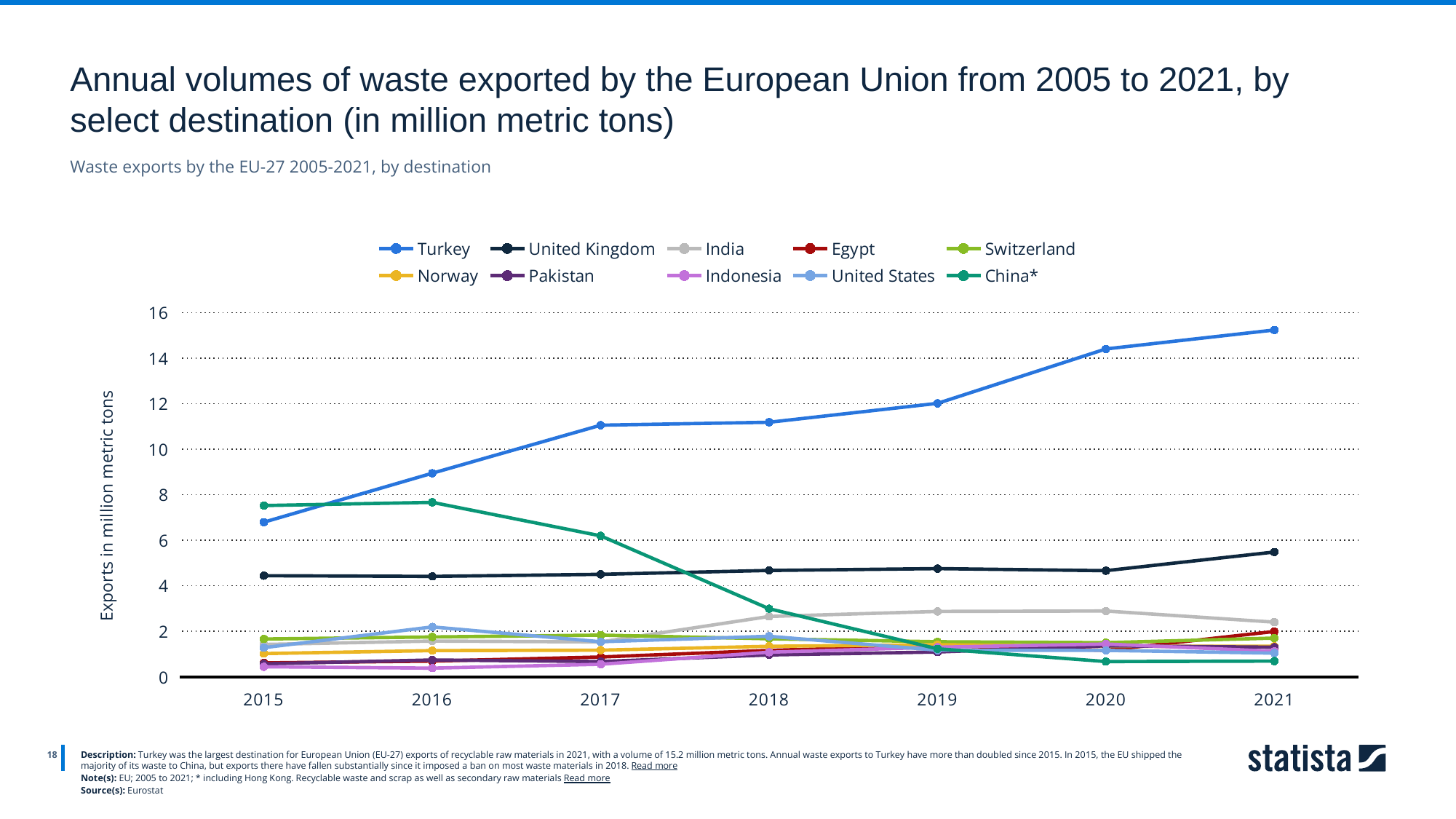

Annual volumes of waste exported by the European Union from 2005 to 2021, by select destination (in million metric tons)
Waste exports by the EU-27 2005-2021, by destination

### Chart

| Category | Turkey | United Kingdom | India | Egypt | Switzerland | Norway | Pakistan | Indonesia | United States | China* |
|---|---|---|---|---|---|---|---|---|---|---|
| 2015 | 6.79 | 4.44 | 1.42 | 0.61 | 1.66 | 1.02 | 0.57 | 0.44 | 1.28 | 7.52 |
| 2016 | 8.94 | 4.41 | 1.57 | 0.69 | 1.75 | 1.15 | 0.74 | 0.38 | 2.19 | 7.66 |
| 2017 | 11.05 | 4.5 | 1.53 | 0.87 | 1.83 | 1.17 | 0.67 | 0.55 | 1.54 | 6.19 |
| 2018 | 11.18 | 4.67 | 2.65 | 1.16 | 1.67 | 1.34 | 0.96 | 1.08 | 1.78 | 2.99 |
| 2019 | 12.01 | 4.75 | 2.87 | 1.37 | 1.54 | 1.41 | 1.09 | 1.3 | 1.17 | 1.23 |
| 2020 | 14.4 | 4.66 | 2.89 | 1.16 | 1.5 | 1.34 | 1.36 | 1.44 | 1.16 | 0.67 |
| 2021 | 15.23 | 5.48 | 2.4 | 1.99 | 1.7 | 1.34 | 1.3 | 1.12 | 1.04 | 0.69 |
18
Description: Turkey was the largest destination for European Union (EU-27) exports of recyclable raw materials in 2021, with a volume of 15.2 million metric tons. Annual waste exports to Turkey have more than doubled since 2015. In 2015, the EU shipped the majority of its waste to China, but exports there have fallen substantially since it imposed a ban on most waste materials in 2018. Read more
Note(s): EU; 2005 to 2021; * including Hong Kong. Recyclable waste and scrap as well as secondary raw materials Read more
Source(s): Eurostat